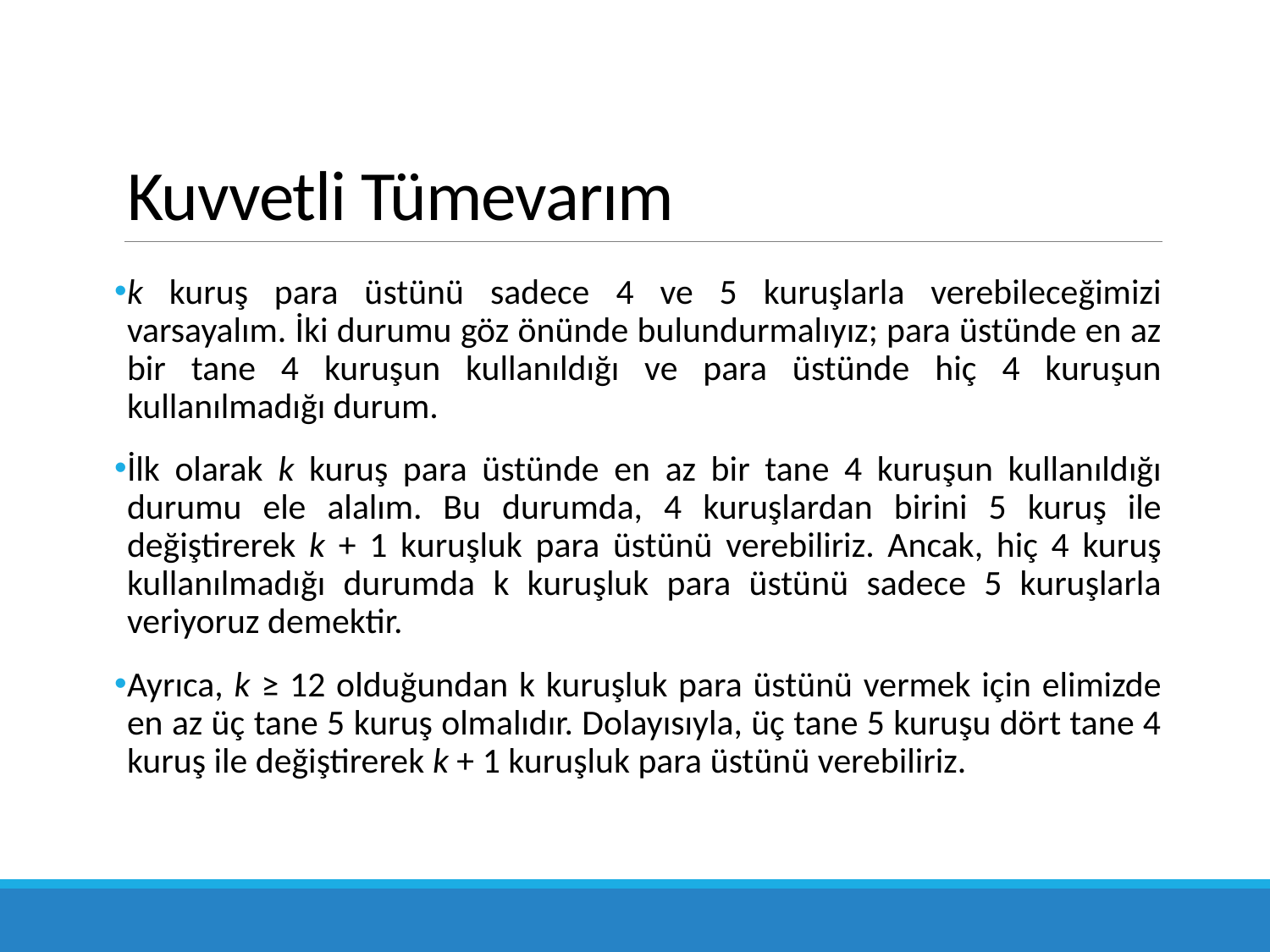

# Kuvvetli Tümevarım
k kuruş para üstünü sadece 4 ve 5 kuruşlarla verebileceğimizi varsayalım. İki durumu göz önünde bulundurmalıyız; para üstünde en az bir tane 4 kuruşun kullanıldığı ve para üstünde hiç 4 kuruşun kullanılmadığı durum.
İlk olarak k kuruş para üstünde en az bir tane 4 kuruşun kullanıldığı durumu ele alalım. Bu durumda, 4 kuruşlardan birini 5 kuruş ile değiştirerek k + 1 kuruşluk para üstünü verebiliriz. Ancak, hiç 4 kuruş kullanılmadığı durumda k kuruşluk para üstünü sadece 5 kuruşlarla veriyoruz demektir.
Ayrıca, k ≥ 12 olduğundan k kuruşluk para üstünü vermek için elimizde en az üç tane 5 kuruş olmalıdır. Dolayısıyla, üç tane 5 kuruşu dört tane 4 kuruş ile değiştirerek k + 1 kuruşluk para üstünü verebiliriz.